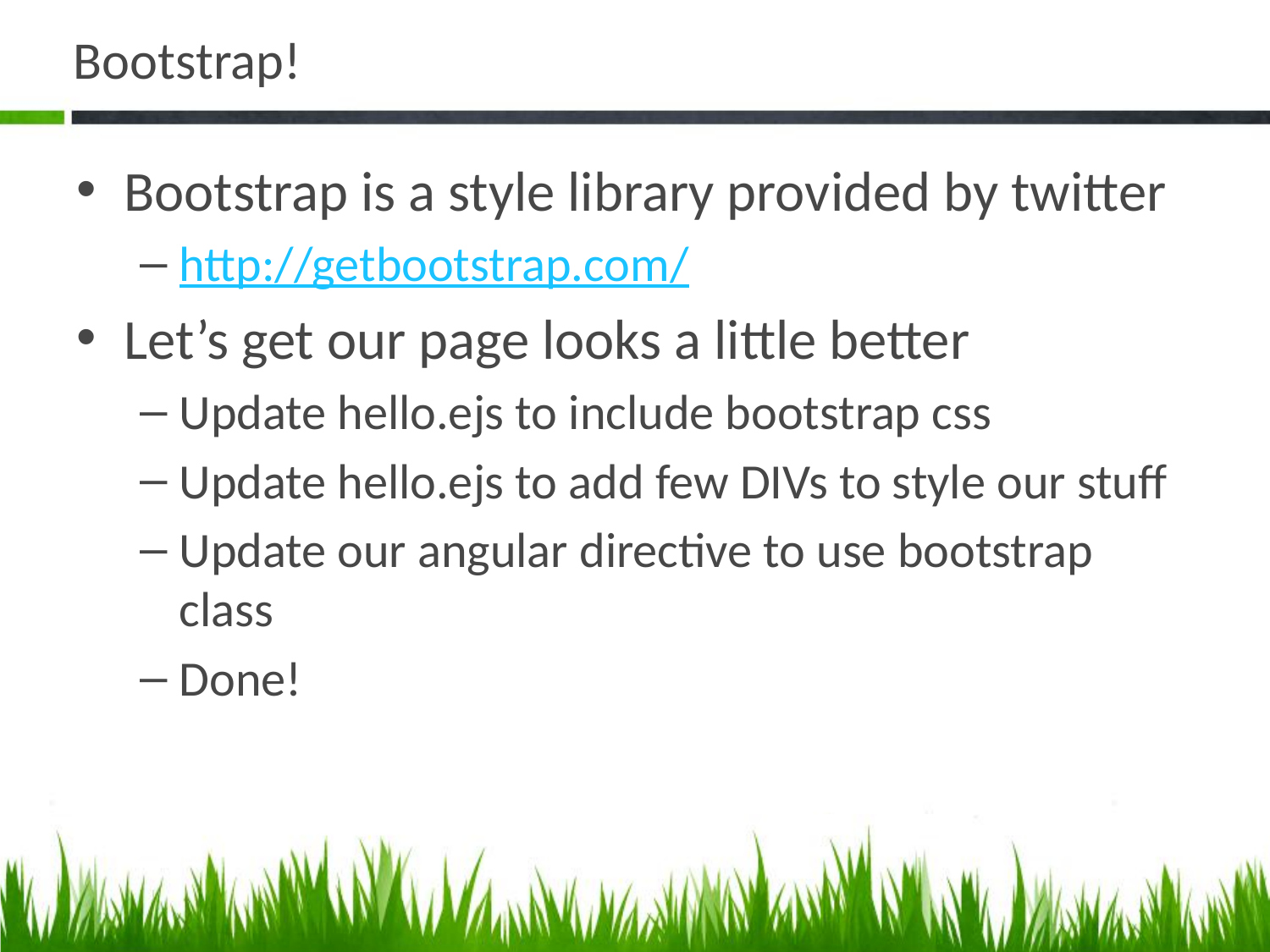

# Bootstrap!
Bootstrap is a style library provided by twitter
http://getbootstrap.com/
Let’s get our page looks a little better
Update hello.ejs to include bootstrap css
Update hello.ejs to add few DIVs to style our stuff
Update our angular directive to use bootstrap class
Done!